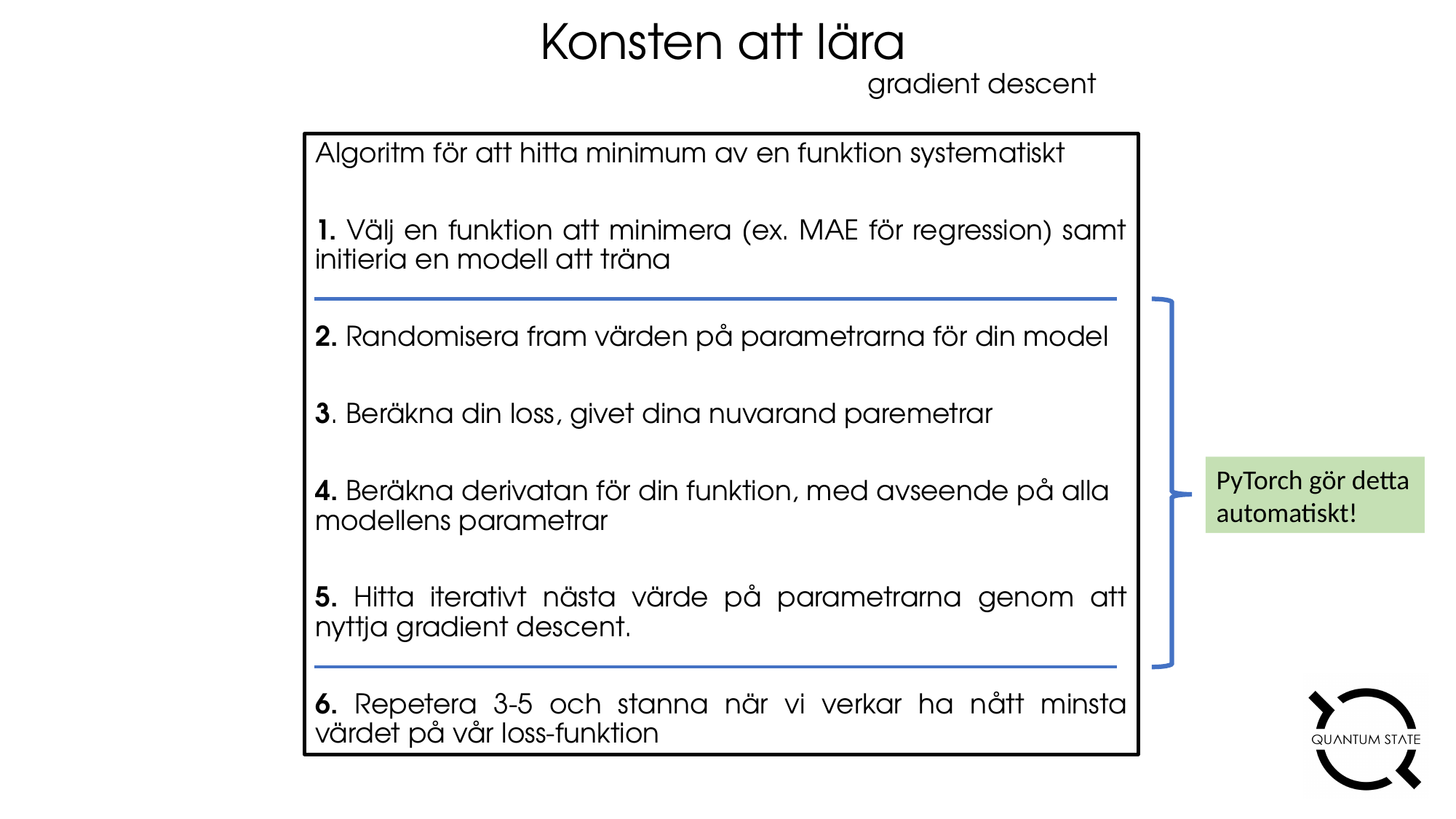

Konsten att lära
			gradient descent

Algoritm för att hitta minimum av en funktion systematiskt

1. Välj en funktion att minimera (ex. MAE för regression) samt initieria en modell att träna

2. Randomisera fram värden på parametrarna för din model

3. Beräkna din loss, givet dina nuvarand paremetrar

4. Beräkna derivatan för din funktion, med avseende på alla modellens parametrar

5. Hitta iterativt nästa värde på parametrarna genom att nyttja gradient descent.

6. Repetera 3-5 och stanna när vi verkar ha nått minsta värdet på vår loss-funktion

PyTorch gör detta
automatiskt!